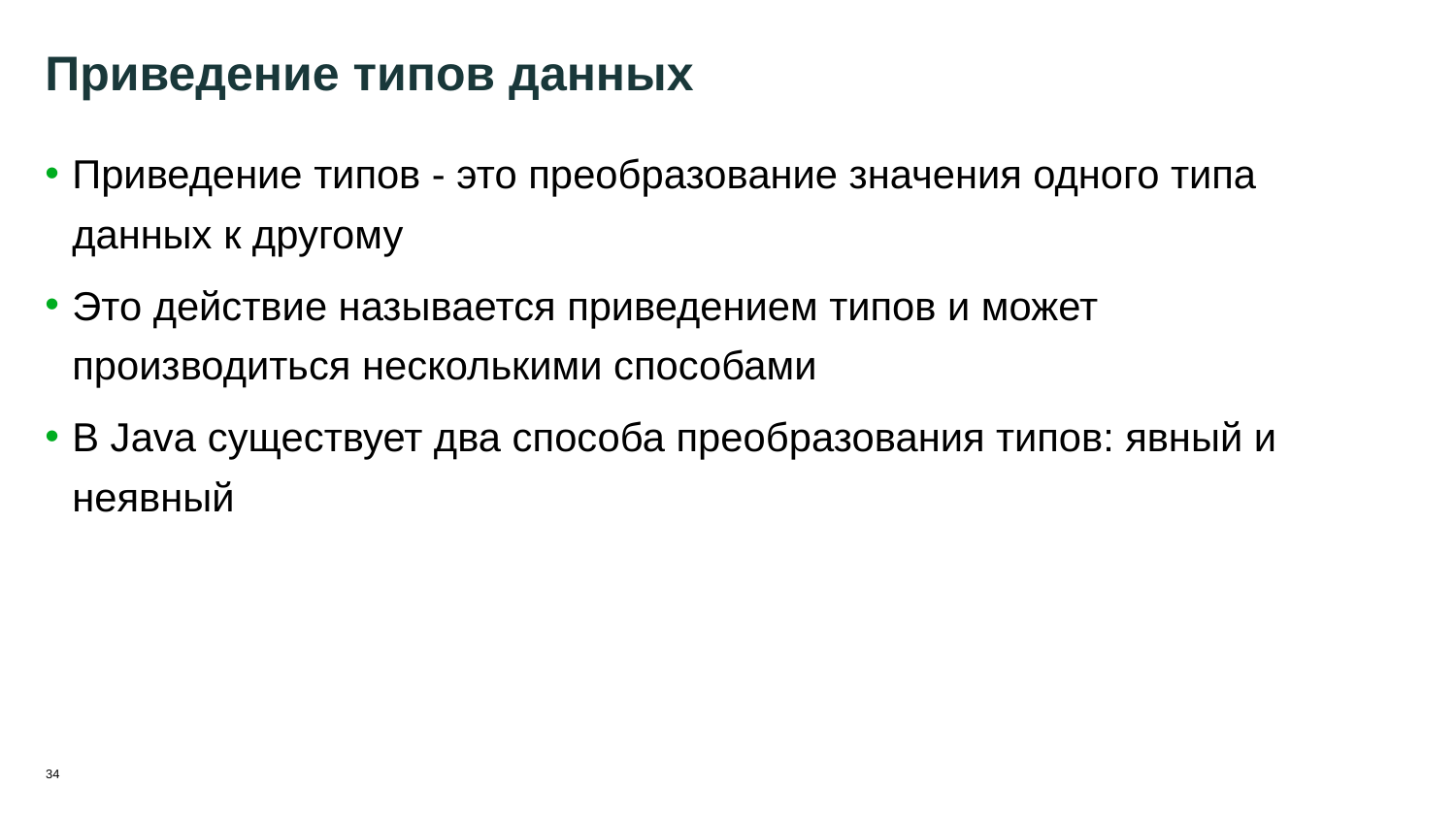

34
# Приведение типов данных
Приведение типов - это преобразование значения одного типа данных к другому
Это действие называется приведением типов и может производиться несколькими способами
В Java существует два способа преобразования типов: явный и неявный